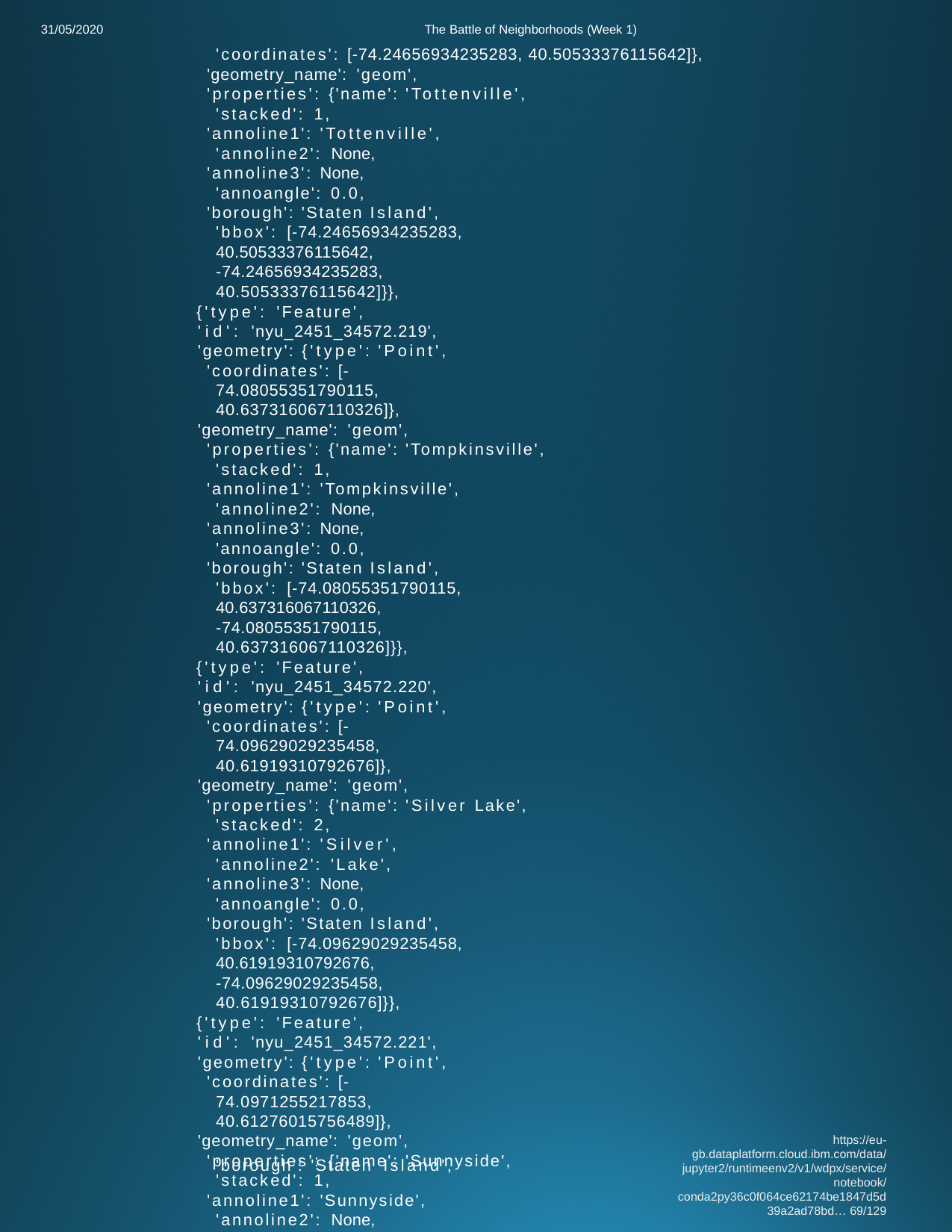

The Battle of Neighborhoods (Week 1)
'coordinates': [-74.24656934235283, 40.50533376115642]},
'geometry_name': 'geom',
'properties': {'name': 'Tottenville',  'stacked': 1,
'annoline1': 'Tottenville',  'annoline2': None,
'annoline3': None,  'annoangle': 0.0,
'borough': 'Staten Island',  'bbox': [-74.24656934235283,
40.50533376115642,
-74.24656934235283,
40.50533376115642]}},
{'type': 'Feature',
'id': 'nyu_2451_34572.219',
'geometry': {'type': 'Point',
'coordinates': [-74.08055351790115, 40.637316067110326]},
'geometry_name': 'geom',
'properties': {'name': 'Tompkinsville',  'stacked': 1,
'annoline1': 'Tompkinsville',  'annoline2': None,
'annoline3': None,  'annoangle': 0.0,
'borough': 'Staten Island',  'bbox': [-74.08055351790115,
40.637316067110326,
-74.08055351790115,
40.637316067110326]}},
{'type': 'Feature',
'id': 'nyu_2451_34572.220',
'geometry': {'type': 'Point',
'coordinates': [-74.09629029235458, 40.61919310792676]},
'geometry_name': 'geom',
'properties': {'name': 'Silver Lake',  'stacked': 2,
'annoline1': 'Silver',  'annoline2': 'Lake',
'annoline3': None,  'annoangle': 0.0,
'borough': 'Staten Island',  'bbox': [-74.09629029235458,
40.61919310792676,
-74.09629029235458,
40.61919310792676]}},
{'type': 'Feature',
'id': 'nyu_2451_34572.221',
'geometry': {'type': 'Point',
'coordinates': [-74.0971255217853, 40.61276015756489]},
'geometry_name': 'geom',
'properties': {'name': 'Sunnyside',  'stacked': 1,
'annoline1': 'Sunnyside',  'annoline2': None,
'annoline3': None,  'annoangle': 0.0,
31/05/2020
https://eu-gb.dataplatform.cloud.ibm.com/data/jupyter2/runtimeenv2/v1/wdpx/service/notebook/conda2py36c0f064ce62174be1847d5d39a2ad78bd… 69/129
'borough': 'Staten Island',